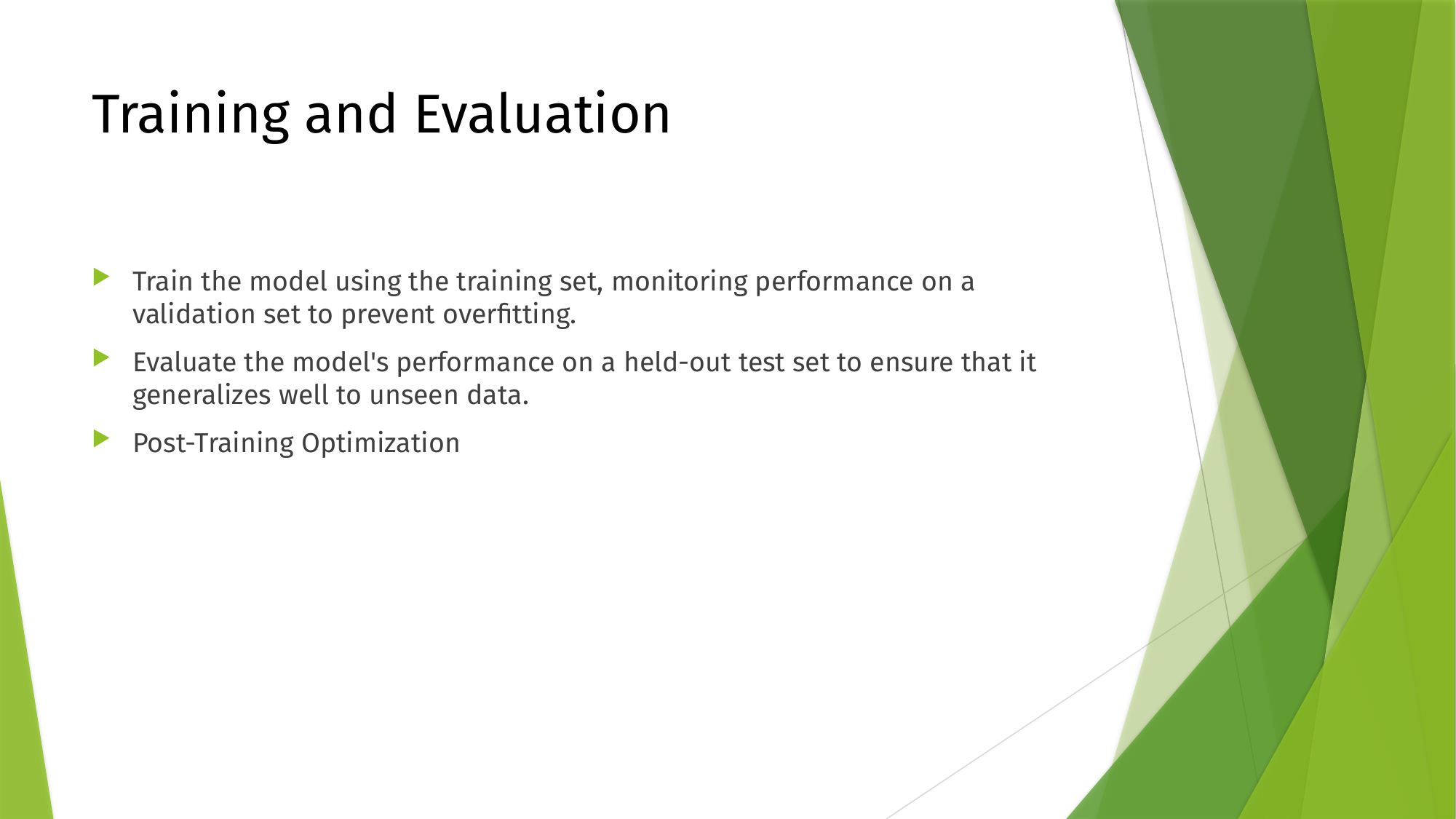

# Training and Evaluation
Train the model using the training set, monitoring performance on a validation set to prevent overfitting.
Evaluate the model's performance on a held-out test set to ensure that it generalizes well to unseen data.
Post-Training Optimization